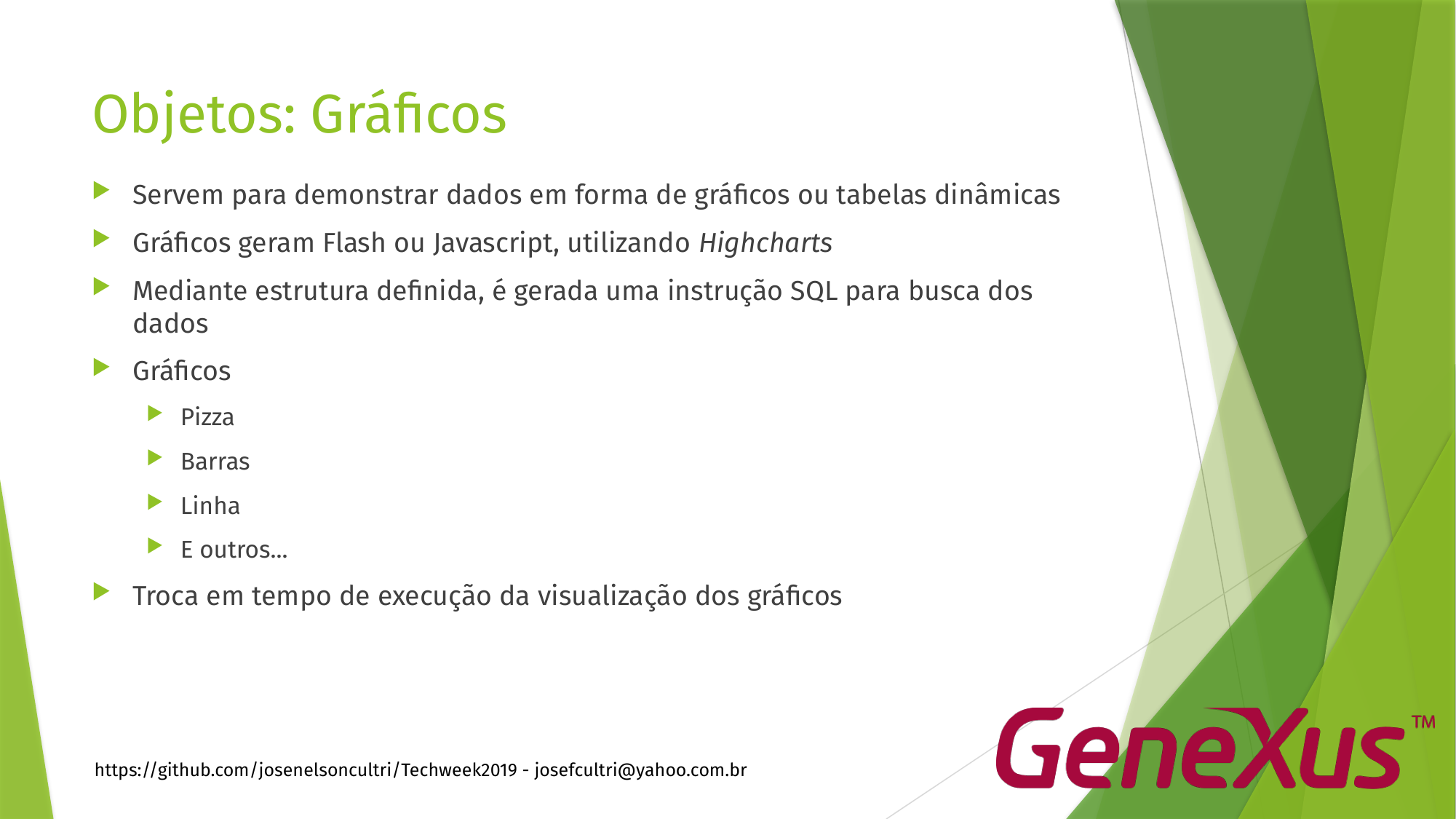

# Objetos: Gráficos
Servem para demonstrar dados em forma de gráficos ou tabelas dinâmicas
Gráficos geram Flash ou Javascript, utilizando Highcharts
Mediante estrutura definida, é gerada uma instrução SQL para busca dos dados
Gráficos
Pizza
Barras
Linha
E outros...
Troca em tempo de execução da visualização dos gráficos